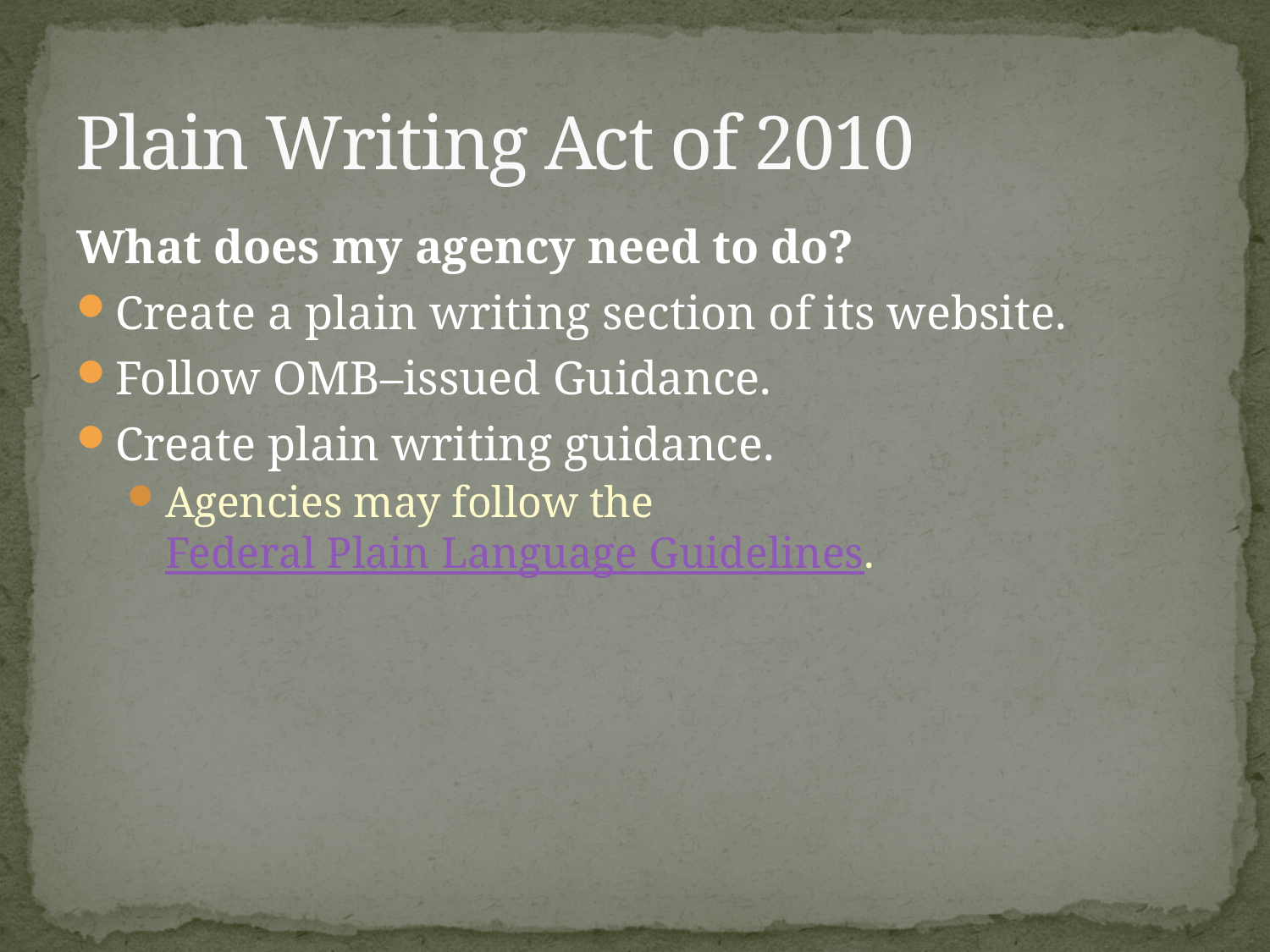

# Plain Writing Act of 2010
What does my agency need to do?
Create a plain writing section of its website.
Follow OMB–issued Guidance.
Create plain writing guidance.
Agencies may follow the Federal Plain Language Guidelines.